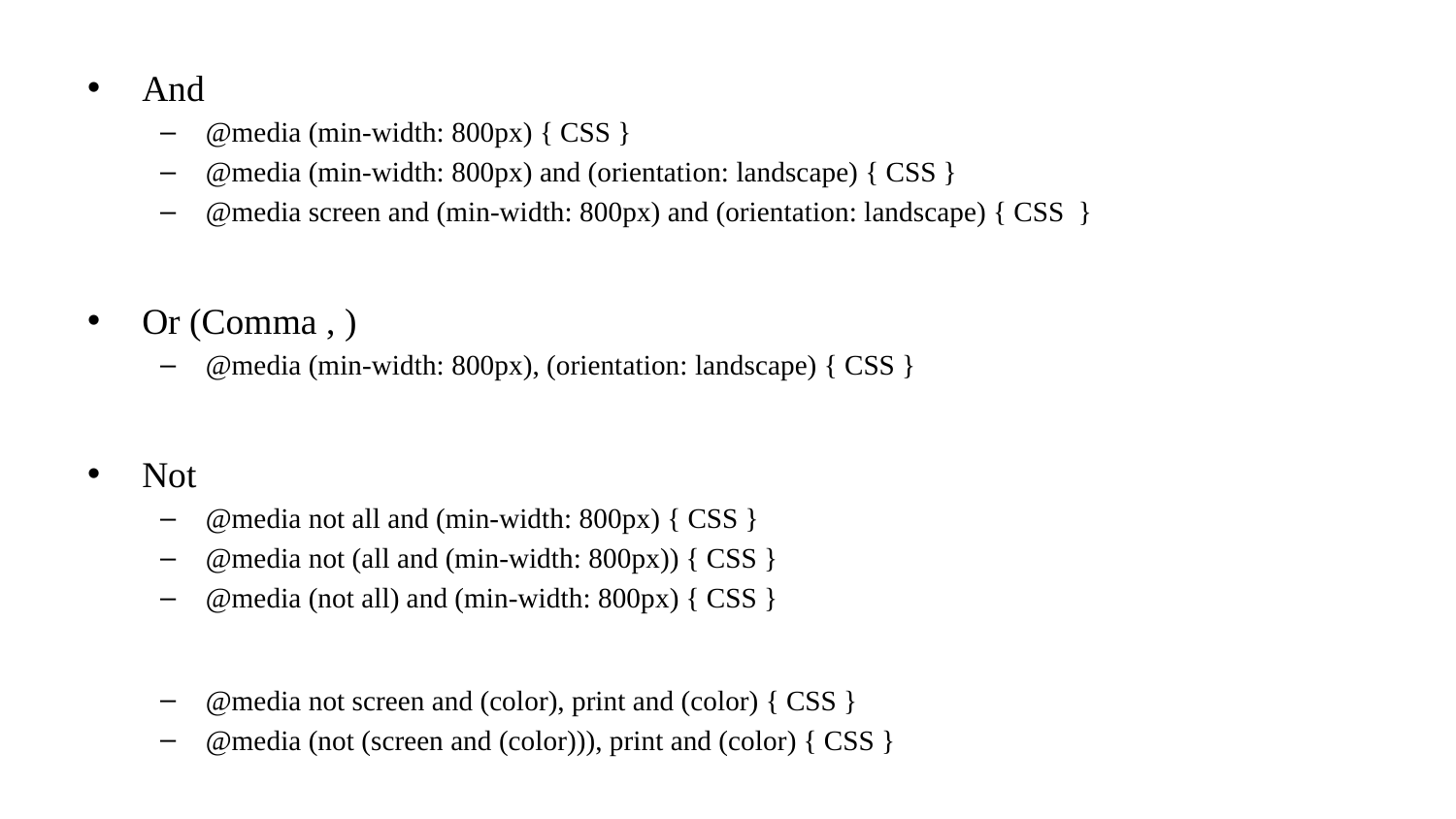

And
@media (min-width: 800px) { CSS }
@media (min-width: 800px) and (orientation: landscape) { CSS }
@media screen and (min-width: 800px) and (orientation: landscape) { CSS  }

Or (Comma , )
@media (min-width: 800px), (orientation: landscape) { CSS }

Not
@media not all and (min-width: 800px) { CSS }
@media not (all and (min-width: 800px)) { CSS }
@media (not all) and (min-width: 800px) { CSS }

@media not screen and (color), print and (color) { CSS }
@media (not (screen and (color))), print and (color) { CSS }